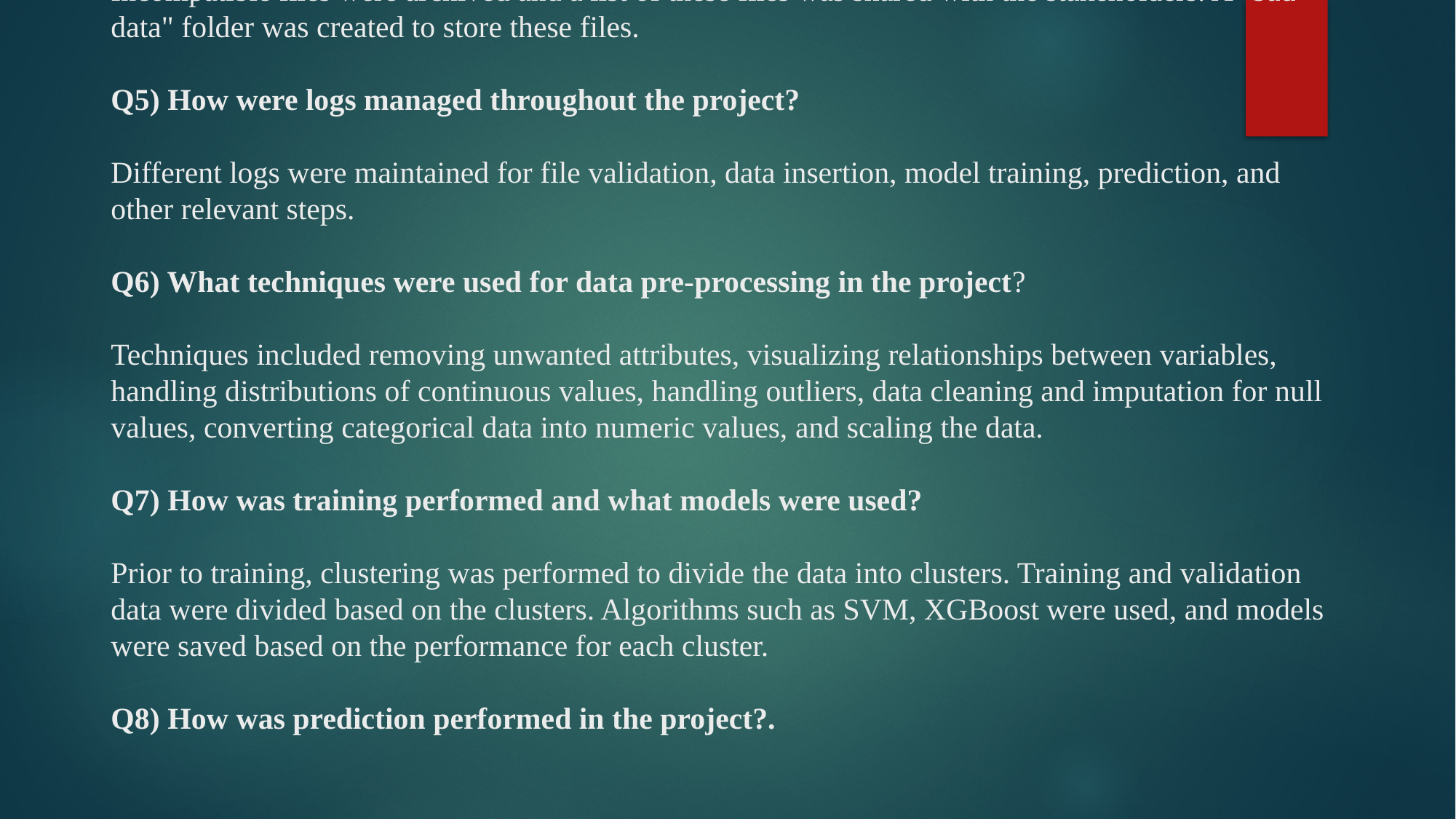

# Incompatible files were archived and a list of these files was shared with the stakeholders. A "bad data" folder was created to store these files.

Q5) How were logs managed throughout the project?

Different logs were maintained for file validation, data insertion, model training, prediction, and other relevant steps.

Q6) What techniques were used for data pre-processing in the project?

Techniques included removing unwanted attributes, visualizing relationships between variables, handling distributions of continuous values, handling outliers, data cleaning and imputation for null values, converting categorical data into numeric values, and scaling the data.

Q7) How was training performed and what models were used?

Prior to training, clustering was performed to divide the data into clusters. Training and validation data were divided based on the clusters. Algorithms such as SVM, XGBoost were used, and models were saved based on the performance for each cluster.

Q8) How was prediction performed in the project?.